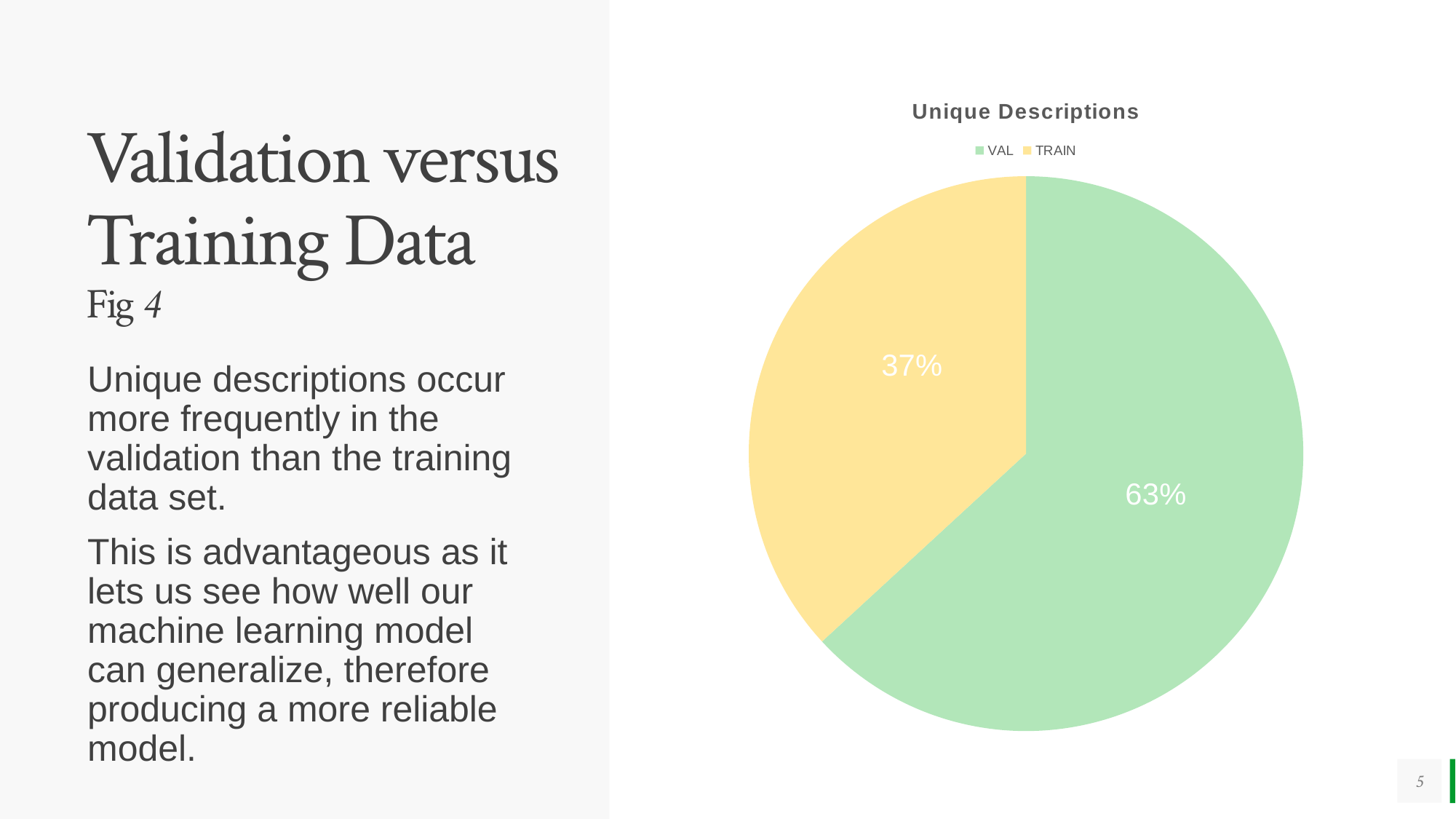

# Validation versus Training Data Fig 4

### Chart: Unique Descriptions

| Category | Unique Items |
|---|---|
| VAL | 0.0036 |
| TRAIN | 0.0021 |
Unique descriptions occur more frequently in the validation than the training data set.
This is advantageous as it lets us see how well our machine learning model can generalize, therefore producing a more reliable model.
5